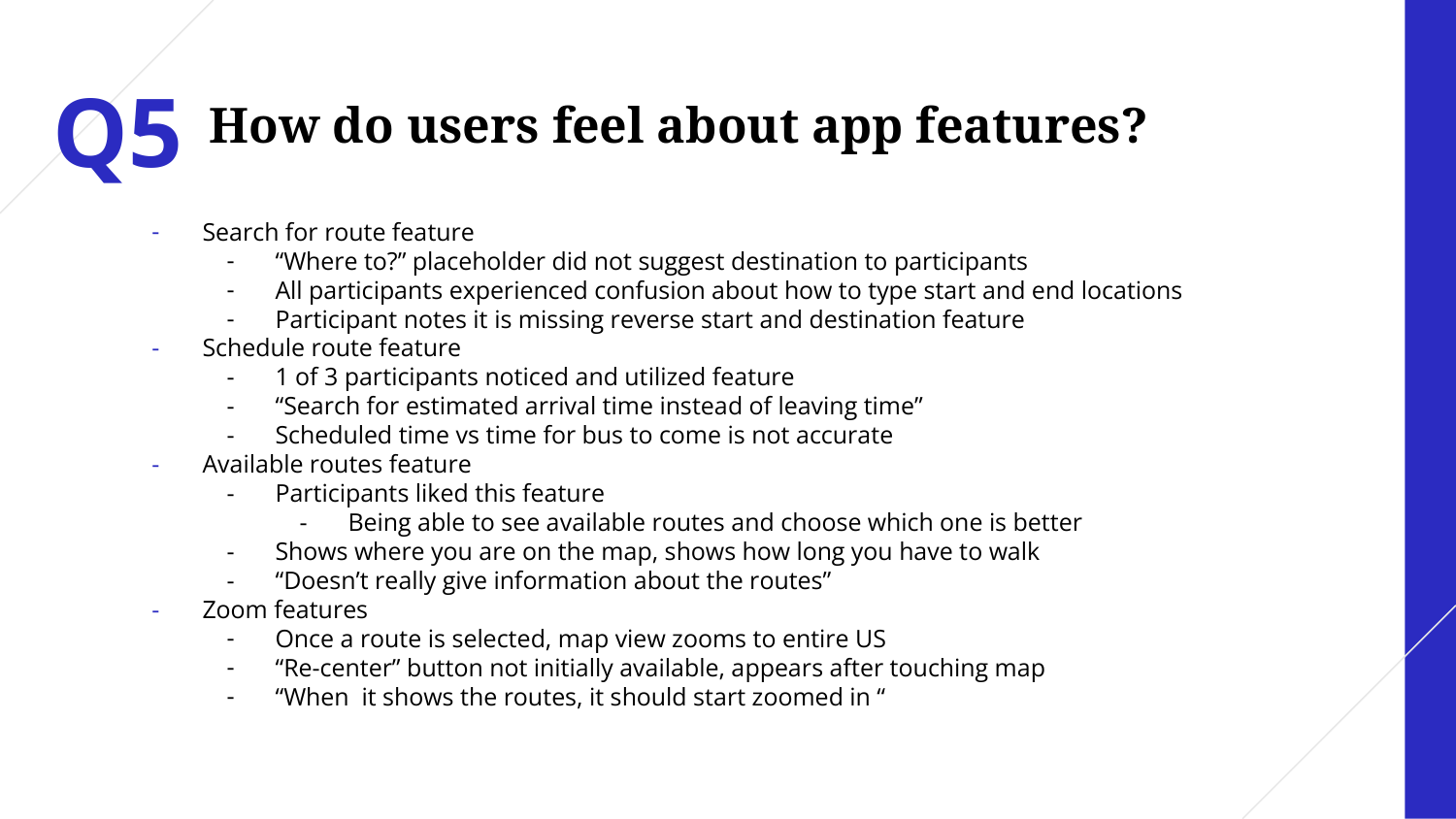

# How do users feel about app features?

Q5
Search for route feature
“Where to?” placeholder did not suggest destination to participants
All participants experienced confusion about how to type start and end locations
Participant notes it is missing reverse start and destination feature
Schedule route feature
1 of 3 participants noticed and utilized feature
“Search for estimated arrival time instead of leaving time”
Scheduled time vs time for bus to come is not accurate
Available routes feature
Participants liked this feature
Being able to see available routes and choose which one is better
Shows where you are on the map, shows how long you have to walk
“Doesn’t really give information about the routes”
Zoom features
Once a route is selected, map view zooms to entire US
“Re-center” button not initially available, appears after touching map
“When  it shows the routes, it should start zoomed in “